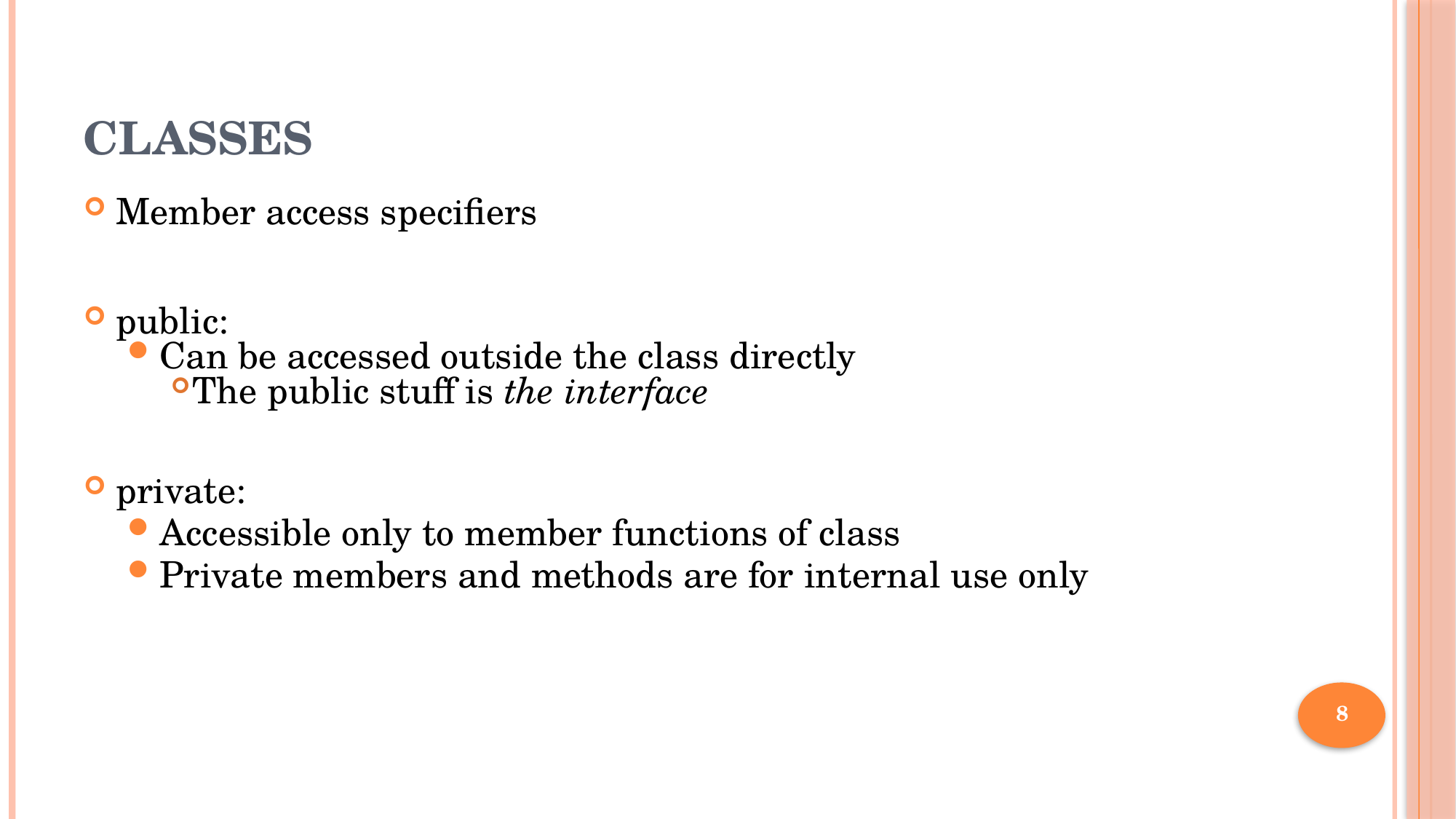

# Classes
Member access specifiers

public:
Can be accessed outside the class directly
The public stuff is the interface

private:
Accessible only to member functions of class
Private members and methods are for internal use only

8